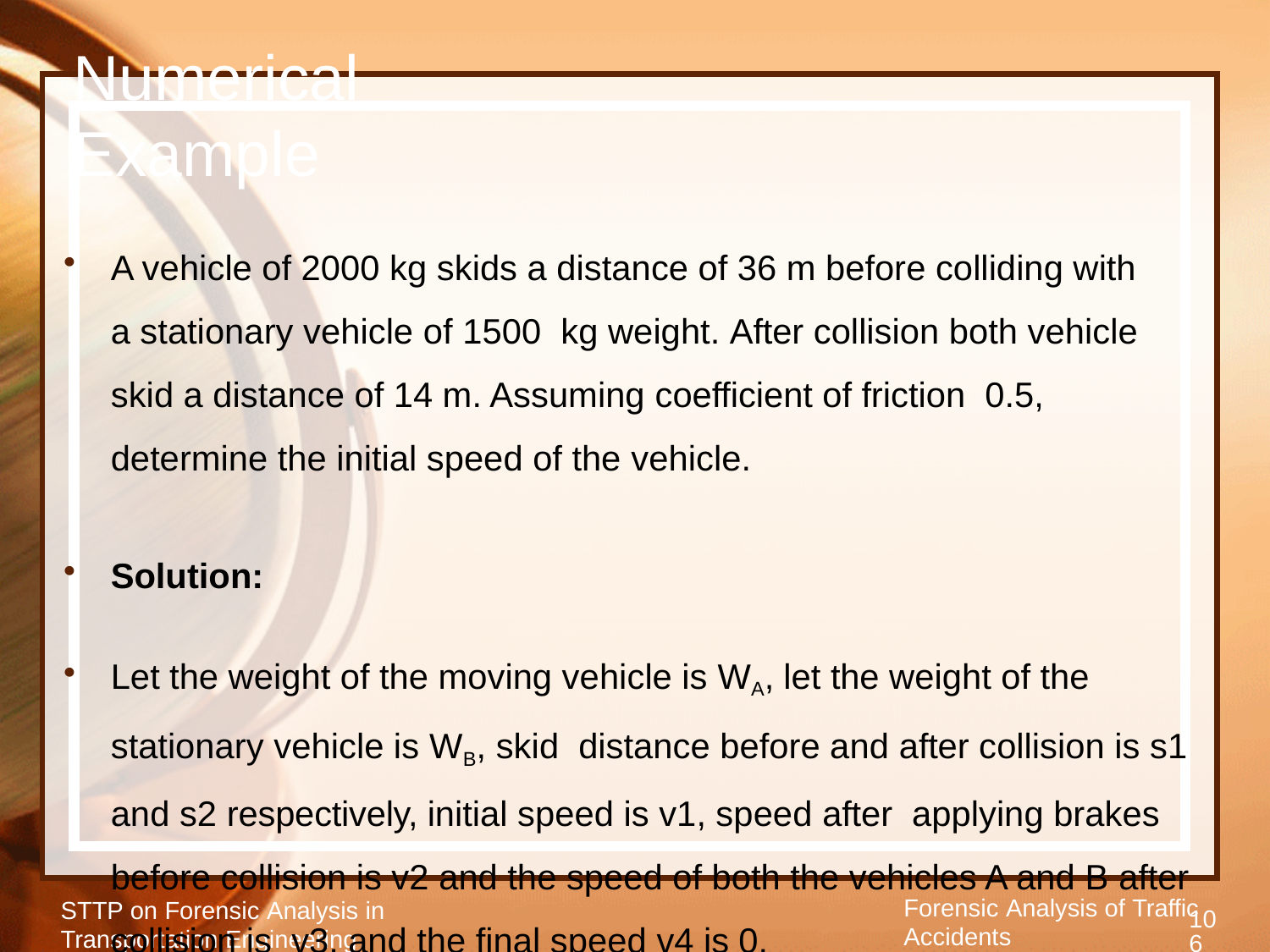

# Numerical Example
A vehicle of 2000 kg skids a distance of 36 m before colliding with a stationary vehicle of 1500  kg weight. After collision both vehicle skid a distance of 14 m. Assuming coefficient of friction  0.5, determine the initial speed of the vehicle.

Solution:
Let the weight of the moving vehicle is WA, let the weight of the stationary vehicle is WB, skid  distance before and after collision is s1 and s2 respectively, initial speed is v1, speed after  applying brakes before collision is v2 and the speed of both the vehicles A and B after collision is  v3, and the final speed v4 is 0.
Forensic Analysis of Traffic Accidents
STTP on Forensic Analysis in Transportation Engineering
106